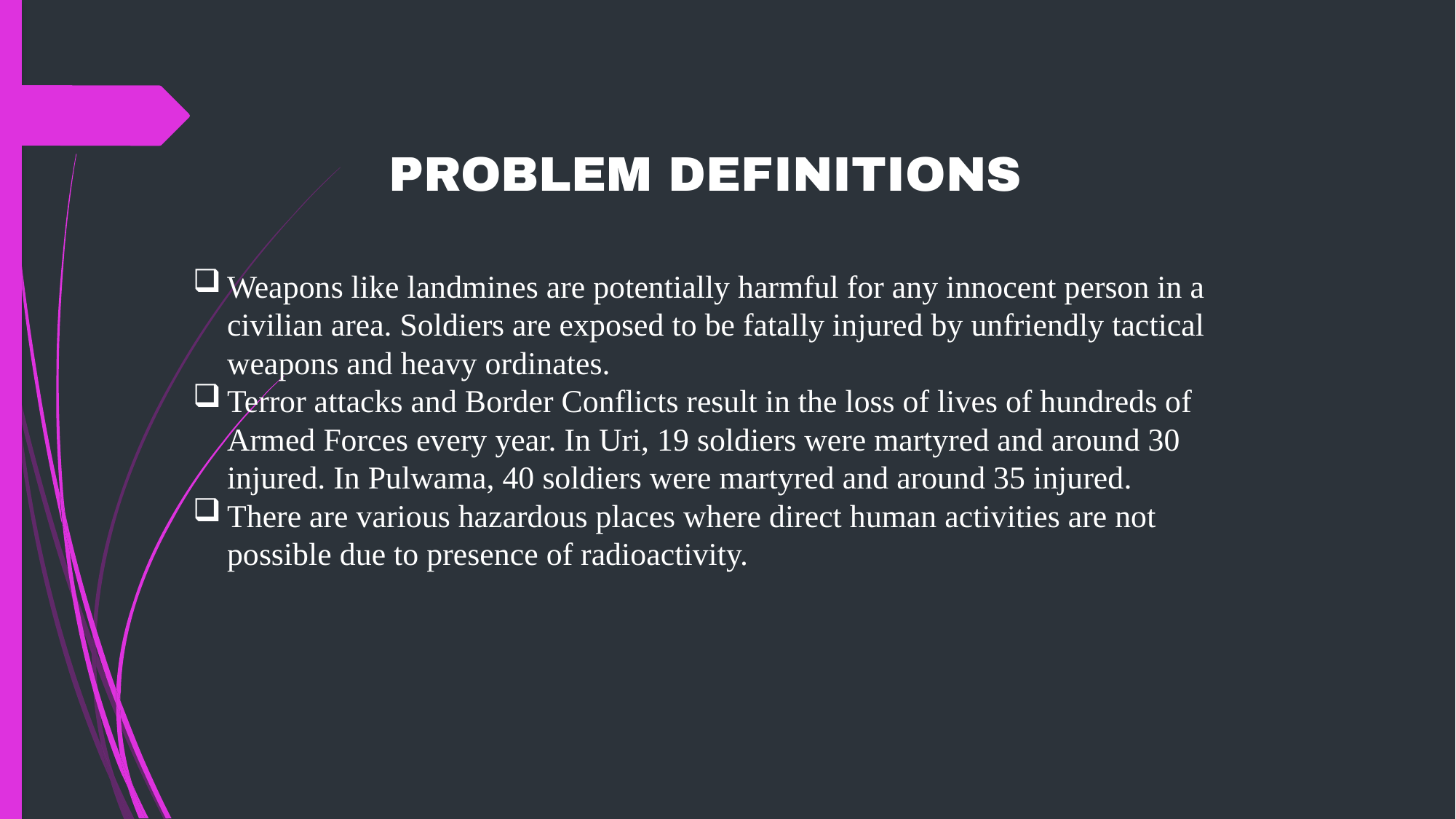

PROBLEM DEFINITIONS
Weapons like landmines are potentially harmful for any innocent person in a civilian area. Soldiers are exposed to be fatally injured by unfriendly tactical weapons and heavy ordinates.
Terror attacks and Border Conflicts result in the loss of lives of hundreds of Armed Forces every year. In Uri, 19 soldiers were martyred and around 30 injured. In Pulwama, 40 soldiers were martyred and around 35 injured.
There are various hazardous places where direct human activities are not possible due to presence of radioactivity.